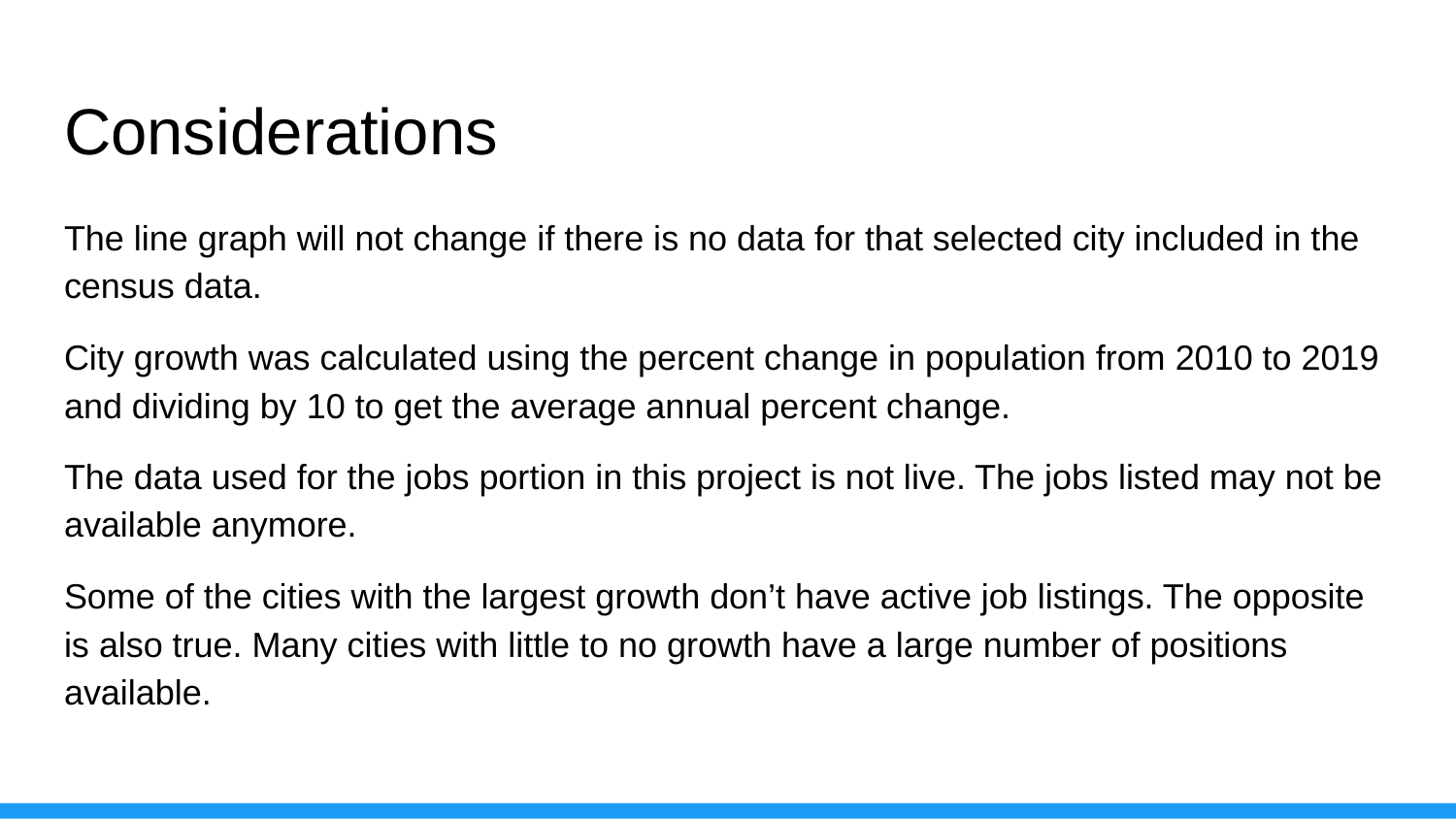

# Considerations
The line graph will not change if there is no data for that selected city included in the census data.
City growth was calculated using the percent change in population from 2010 to 2019 and dividing by 10 to get the average annual percent change.
The data used for the jobs portion in this project is not live. The jobs listed may not be available anymore.
Some of the cities with the largest growth don’t have active job listings. The opposite is also true. Many cities with little to no growth have a large number of positions available.